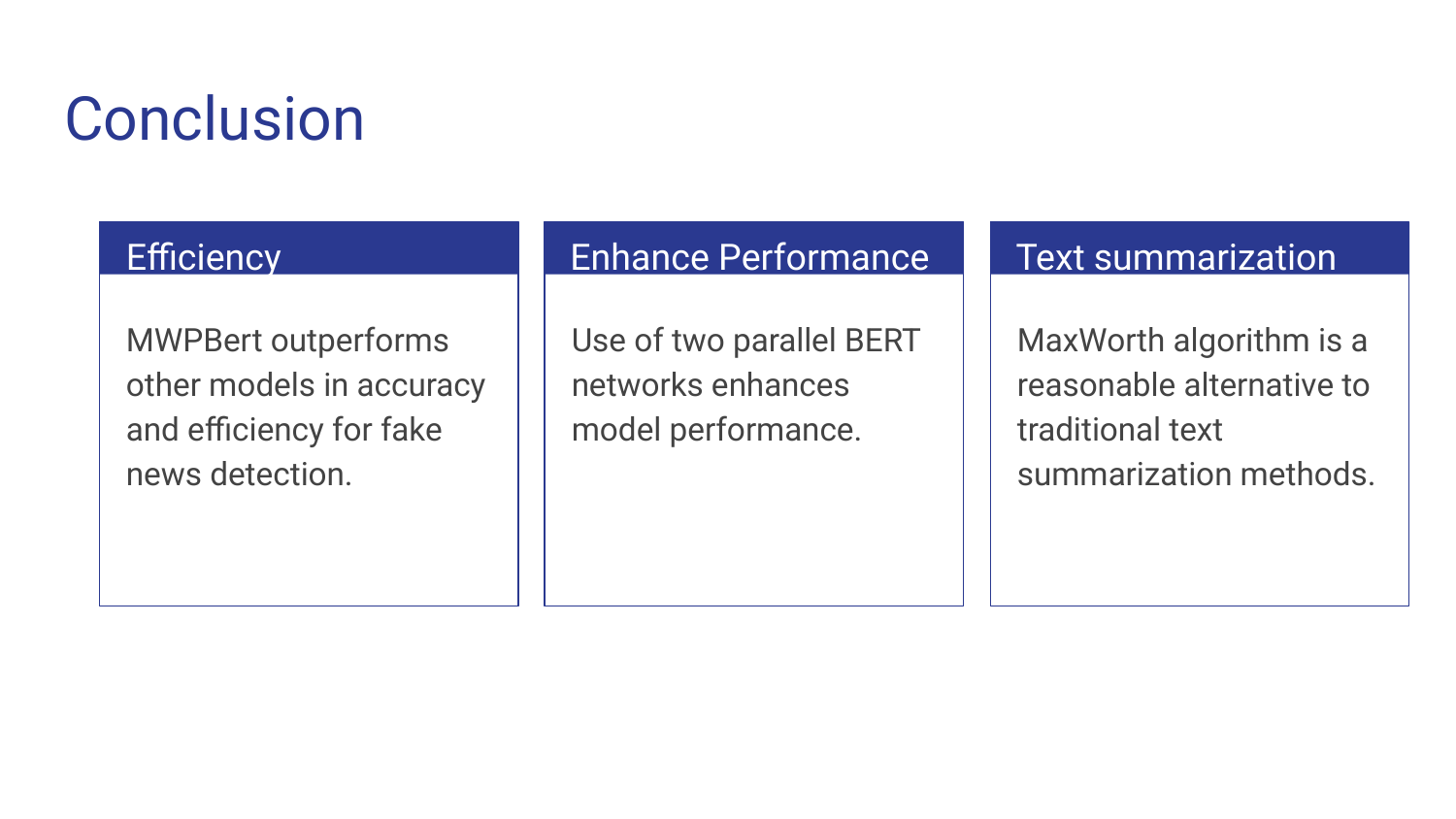

# Conclusion
Efficiency
Enhance Performance
Text summarization

MWPBert outperforms other models in accuracy and efficiency for fake news detection.
Use of two parallel BERT networks enhances model performance.
MaxWorth algorithm is a reasonable alternative to traditional text summarization methods.